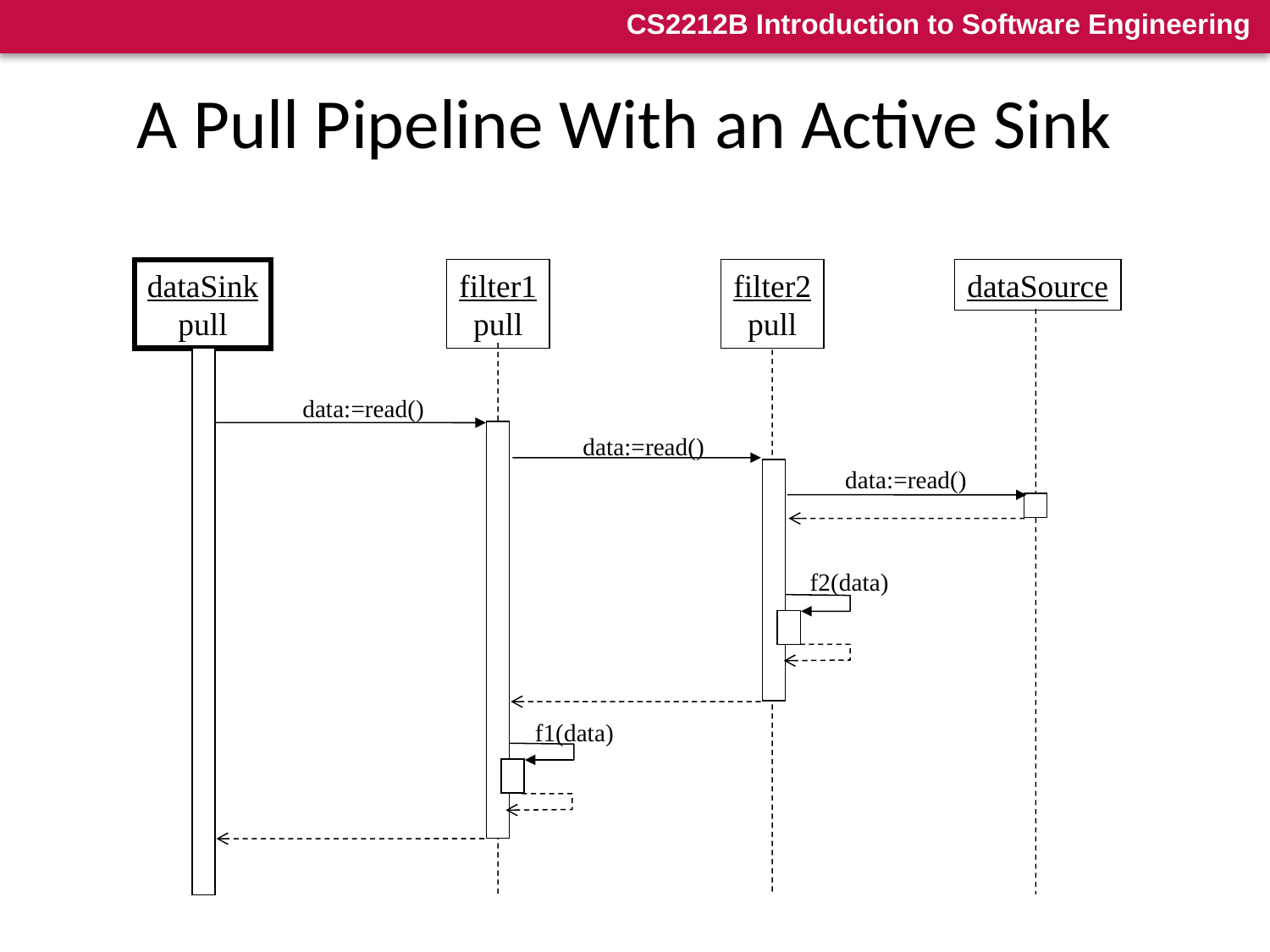

# A Pull Pipeline With an Active Sink
dataSink
pull
filter1
pull
filter2
pull
dataSource

data:=read()

data:=read()
data:=read()

f2(data)

f1(data)